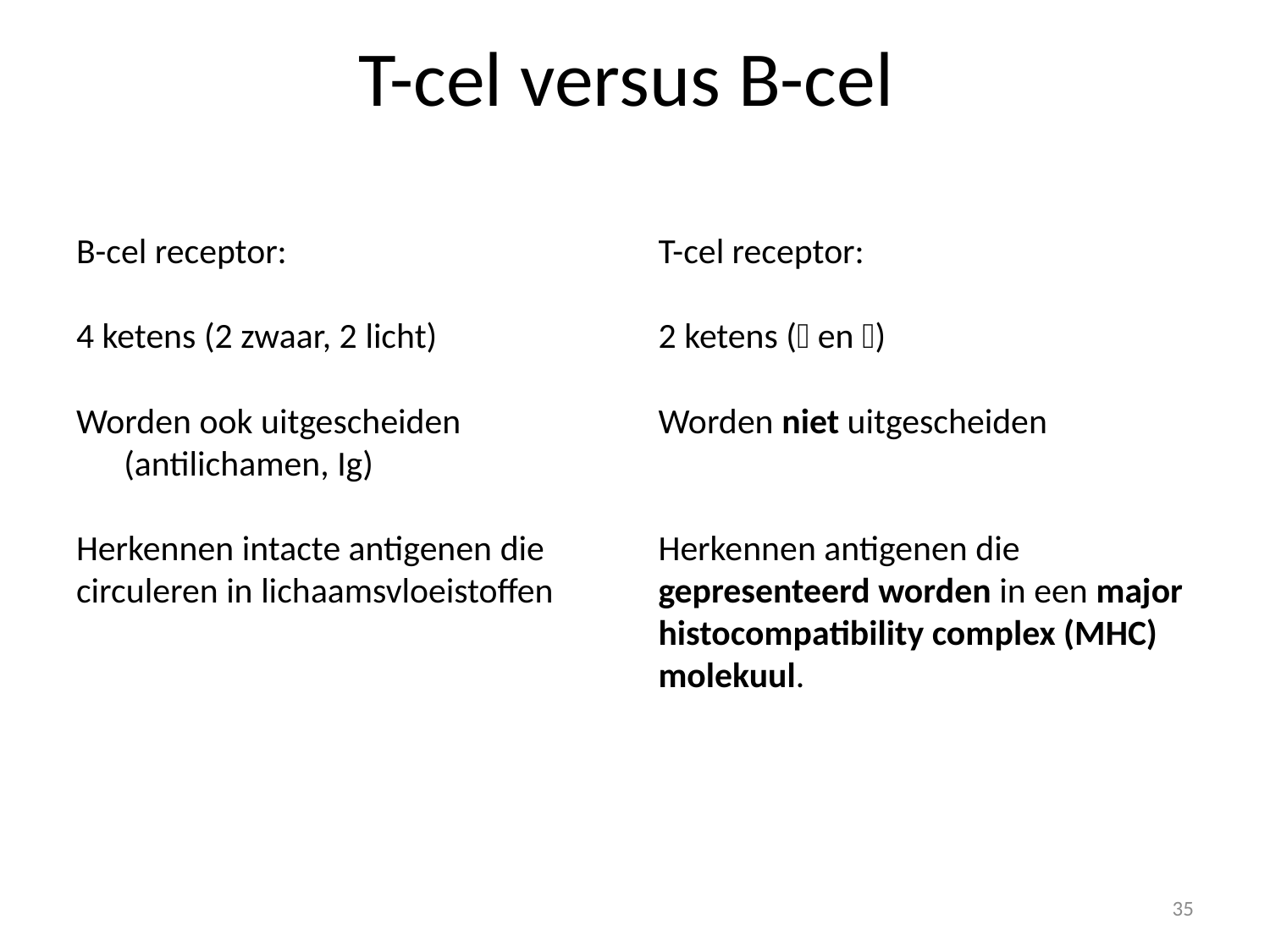

# T-cel versus B-cel
B-cel receptor:

4 ketens (2 zwaar, 2 licht)

Worden ook uitgescheiden (antilichamen, Ig)

Herkennen intacte antigenen die circuleren in lichaamsvloeistoffen
T-cel receptor:

2 ketens (α en β)

Worden niet uitgescheiden

Herkennen antigenen die gepresenteerd worden in een major histocompatibility complex (MHC) molekuul.

35